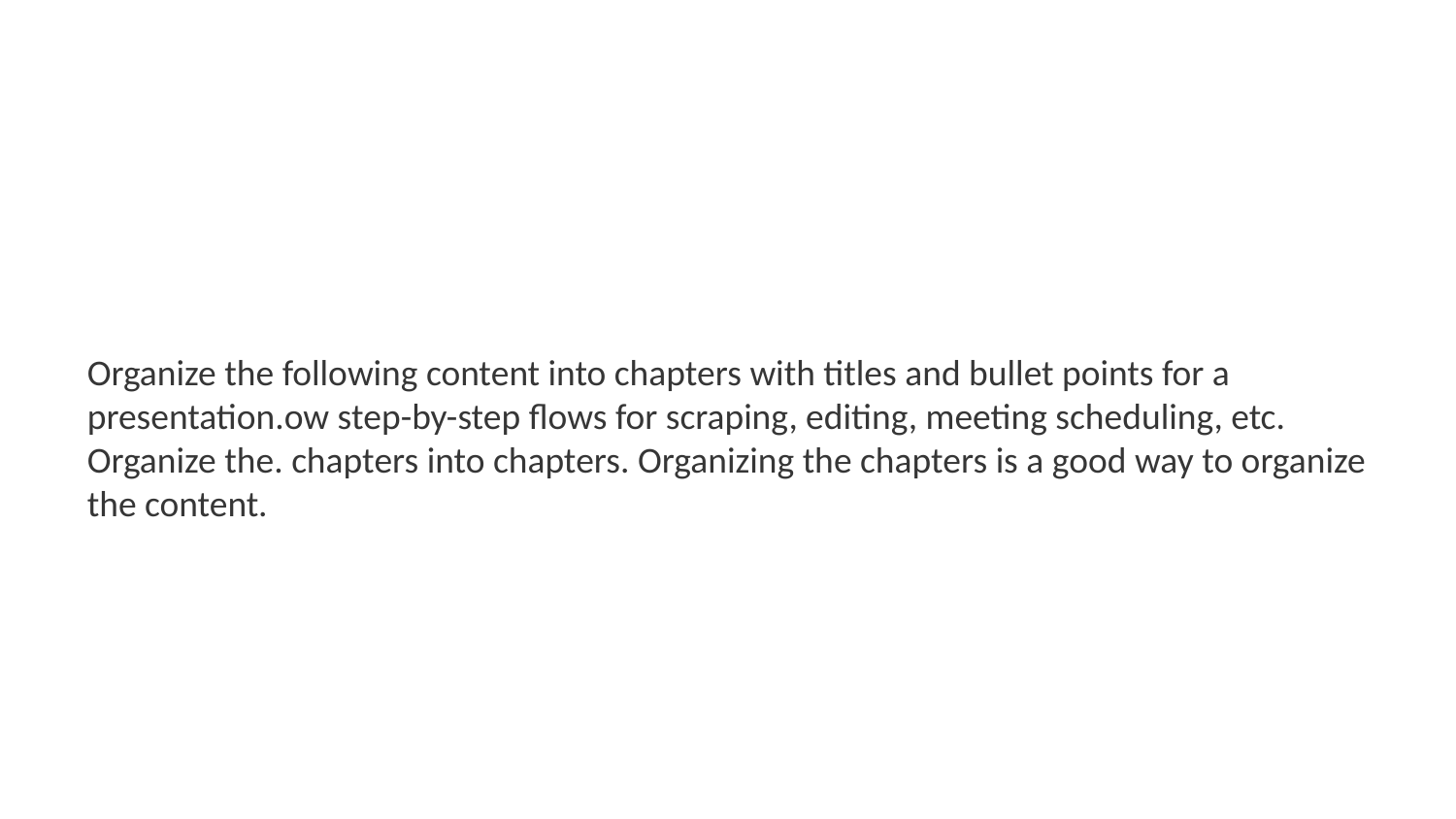

Organize the following content into chapters with titles and bullet points for a presentation.ow step-by-step flows for scraping, editing, meeting scheduling, etc. Organize the. chapters into chapters. Organizing the chapters is a good way to organize the content.